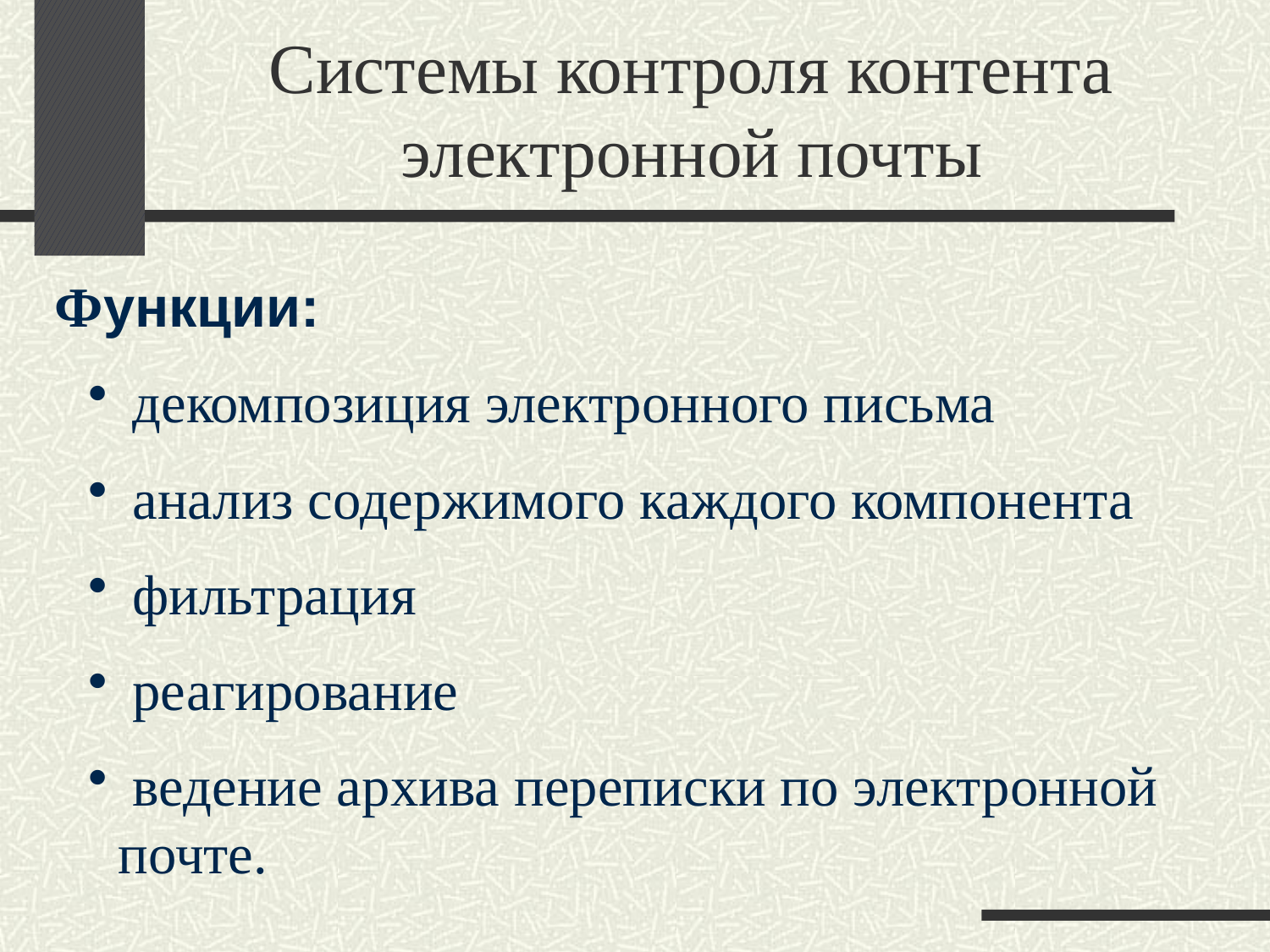

# Системы контроля контента электронной почты
Функции:
 декомпозиция электронного письма
 анализ содержимого каждого компонента
 фильтрация
 реагирование
 ведение архива переписки по электронной почте.